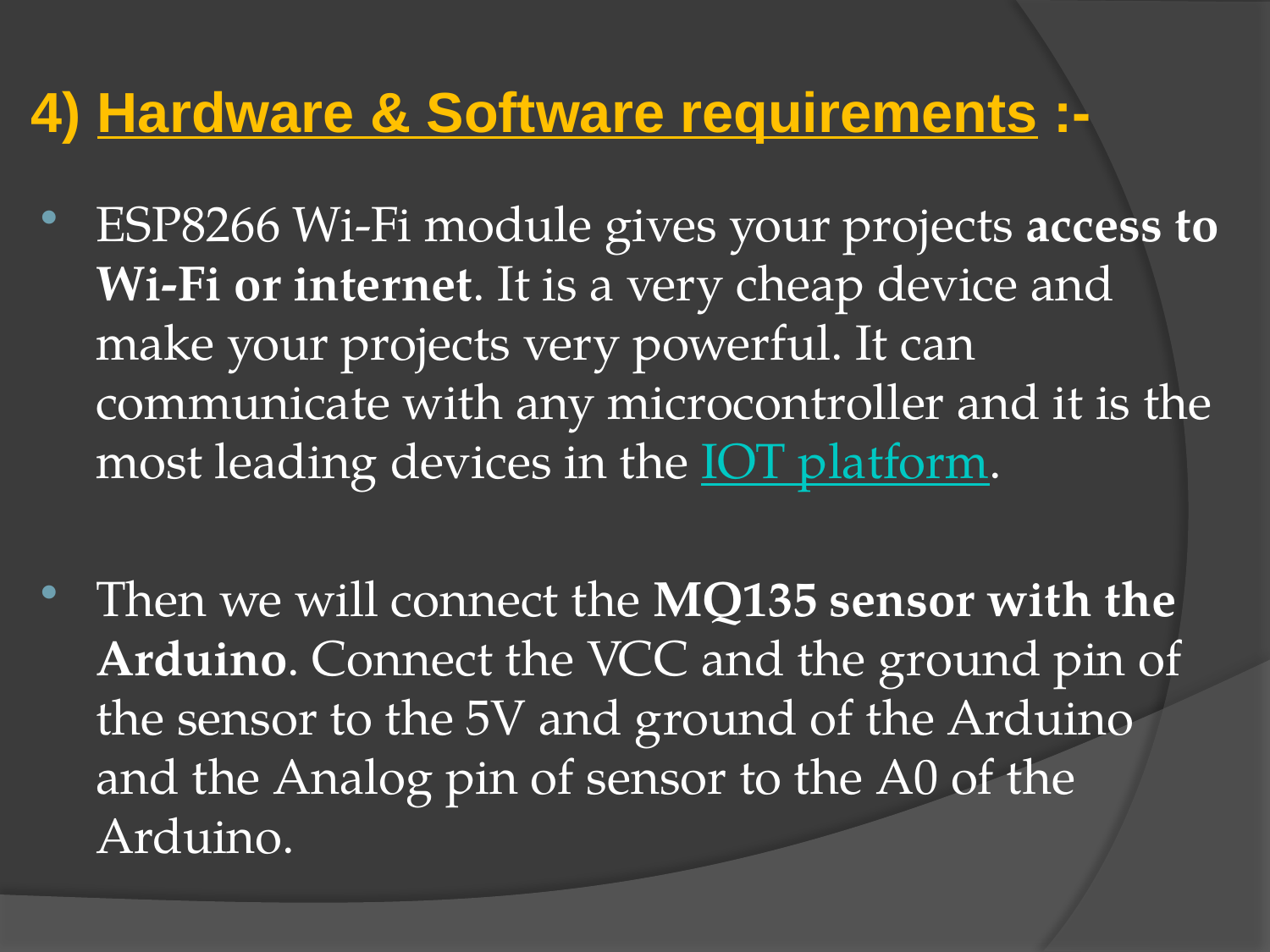

# 4) Hardware & Software requirements :-
ESP8266 Wi-Fi module gives your projects access to Wi-Fi or internet. It is a very cheap device and make your projects very powerful. It can communicate with any microcontroller and it is the most leading devices in the IOT platform.

Then we will connect the MQ135 sensor with the Arduino. Connect the VCC and the ground pin of the sensor to the 5V and ground of the Arduino and the Analog pin of sensor to the A0 of the Arduino.